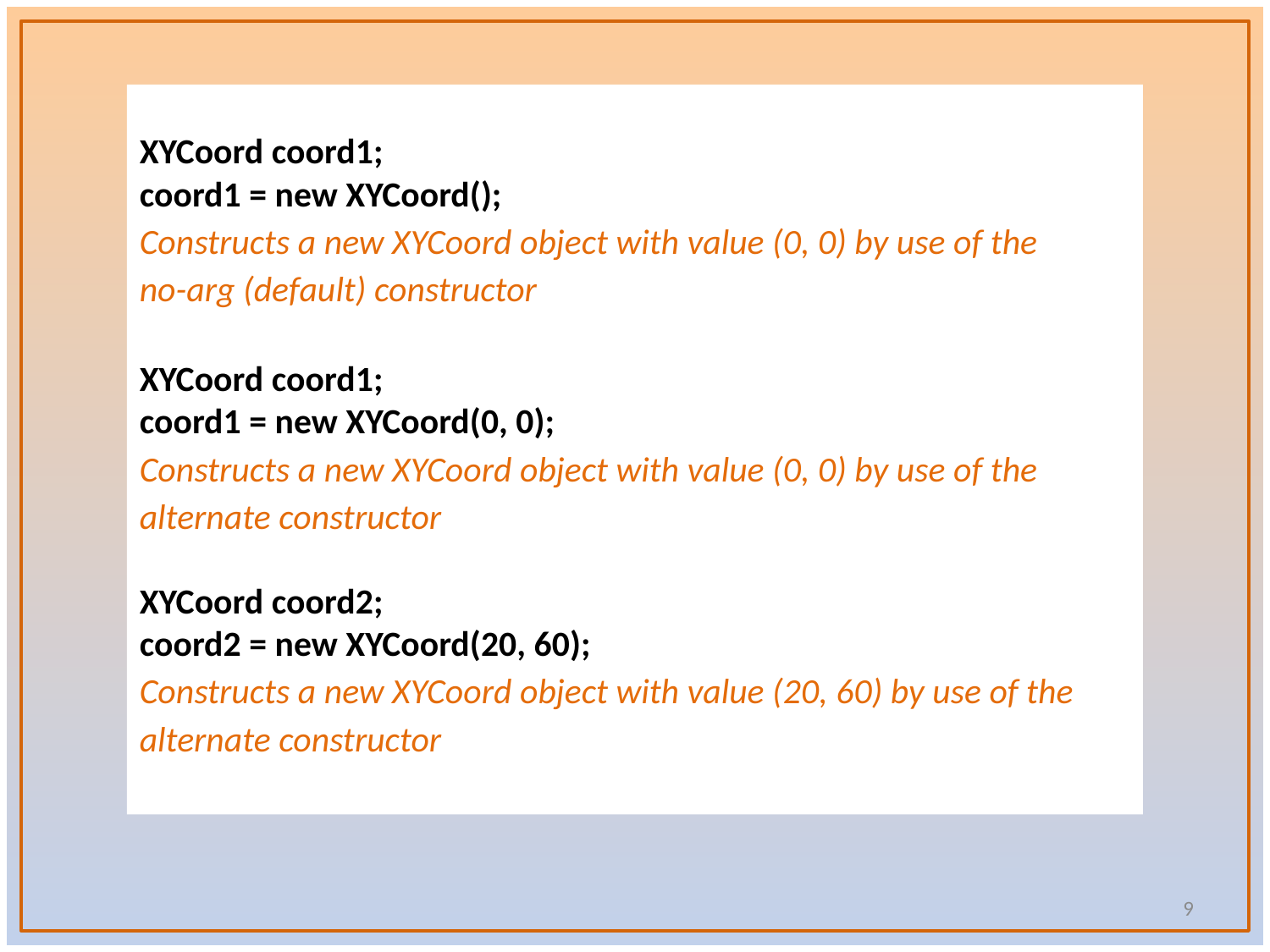

XYCoord coord1;
coord1 = new XYCoord();
Constructs a new XYCoord object with value (0, 0) by use of the
no-arg (default) constructor

XYCoord coord1;
coord1 = new XYCoord(0, 0);
Constructs a new XYCoord object with value (0, 0) by use of the
alternate constructor

XYCoord coord2;
coord2 = new XYCoord(20, 60);
Constructs a new XYCoord object with value (20, 60) by use of the
alternate constructor

9